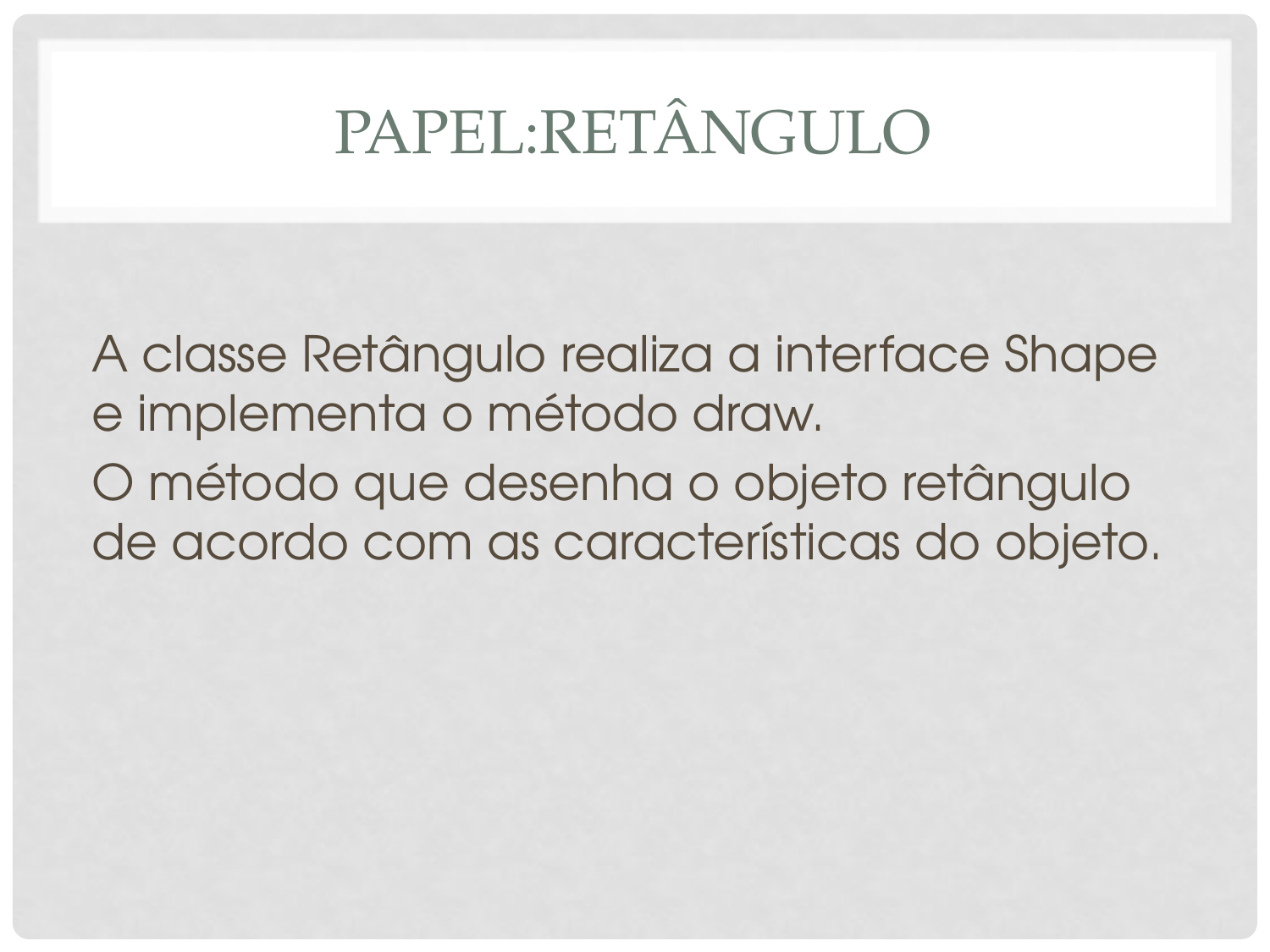

# Papel:Retângulo
A classe Retângulo realiza a interface Shape e implementa o método draw.
O método que desenha o objeto retângulo de acordo com as características do objeto.